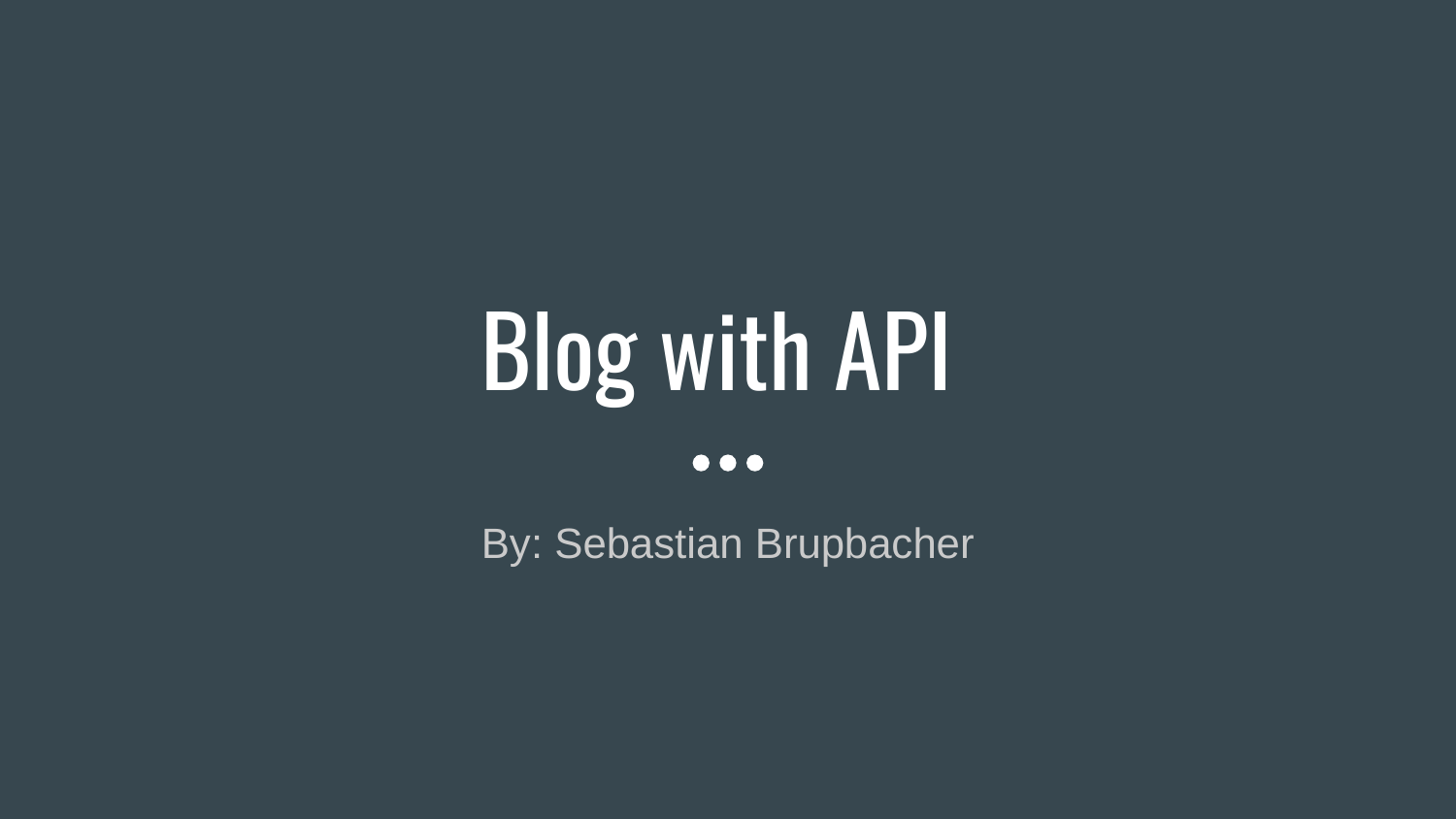

# Blog with API
By: Sebastian Brupbacher